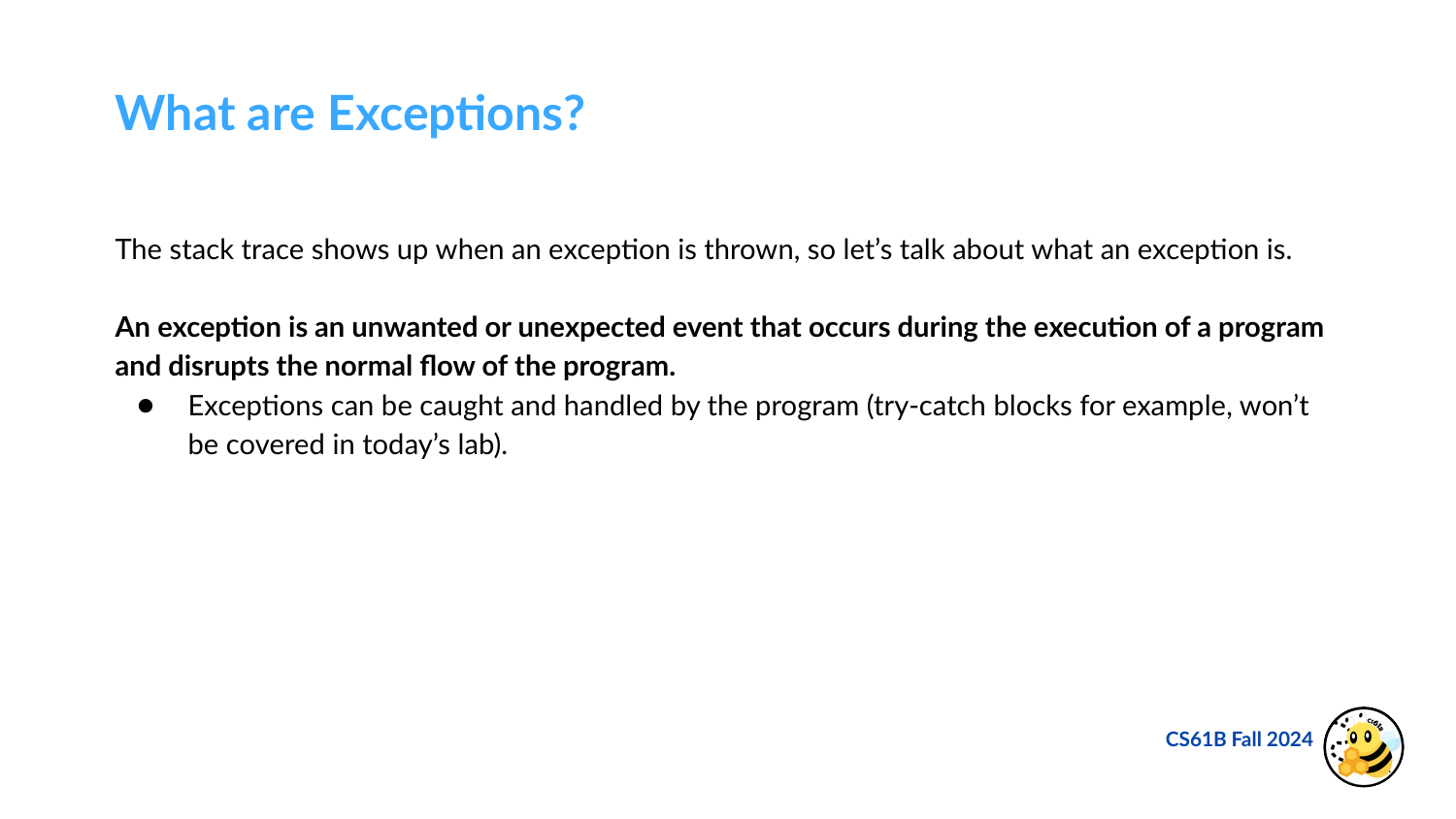

What are Exceptions?
The stack trace shows up when an exception is thrown, so let’s talk about what an exception is.

An exception is an unwanted or unexpected event that occurs during the execution of a program and disrupts the normal flow of the program.
Exceptions can be caught and handled by the program (try-catch blocks for example, won’t be covered in today’s lab).